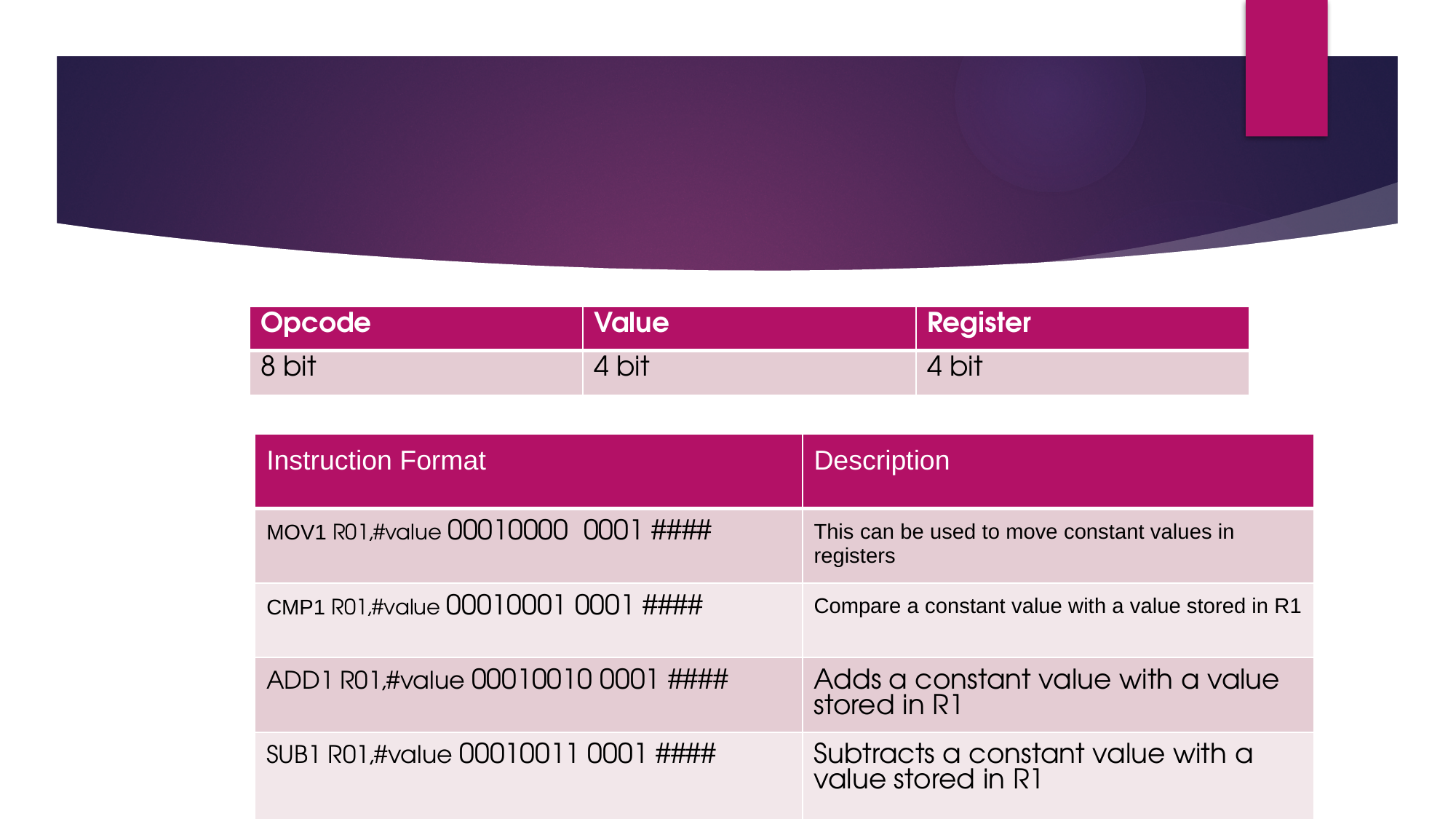

| Opcode | Value | Register |
| --- | --- | --- |
| 8 bit | 4 bit | 4 bit |
| Instruction Format | Description |
| --- | --- |
| MOV1 R01,#value 00010000 0001 #### | This can be used to move constant values in registers |
| CMP1 R01,#value 00010001 0001 #### | Compare a constant value with a value stored in R1 |
| ADD1 R01,#value 00010010 0001 #### | Adds a constant value with a value stored in R1 |
| SUB1 R01,#value 00010011 0001 #### | Subtracts a constant value with a value stored in R1 |